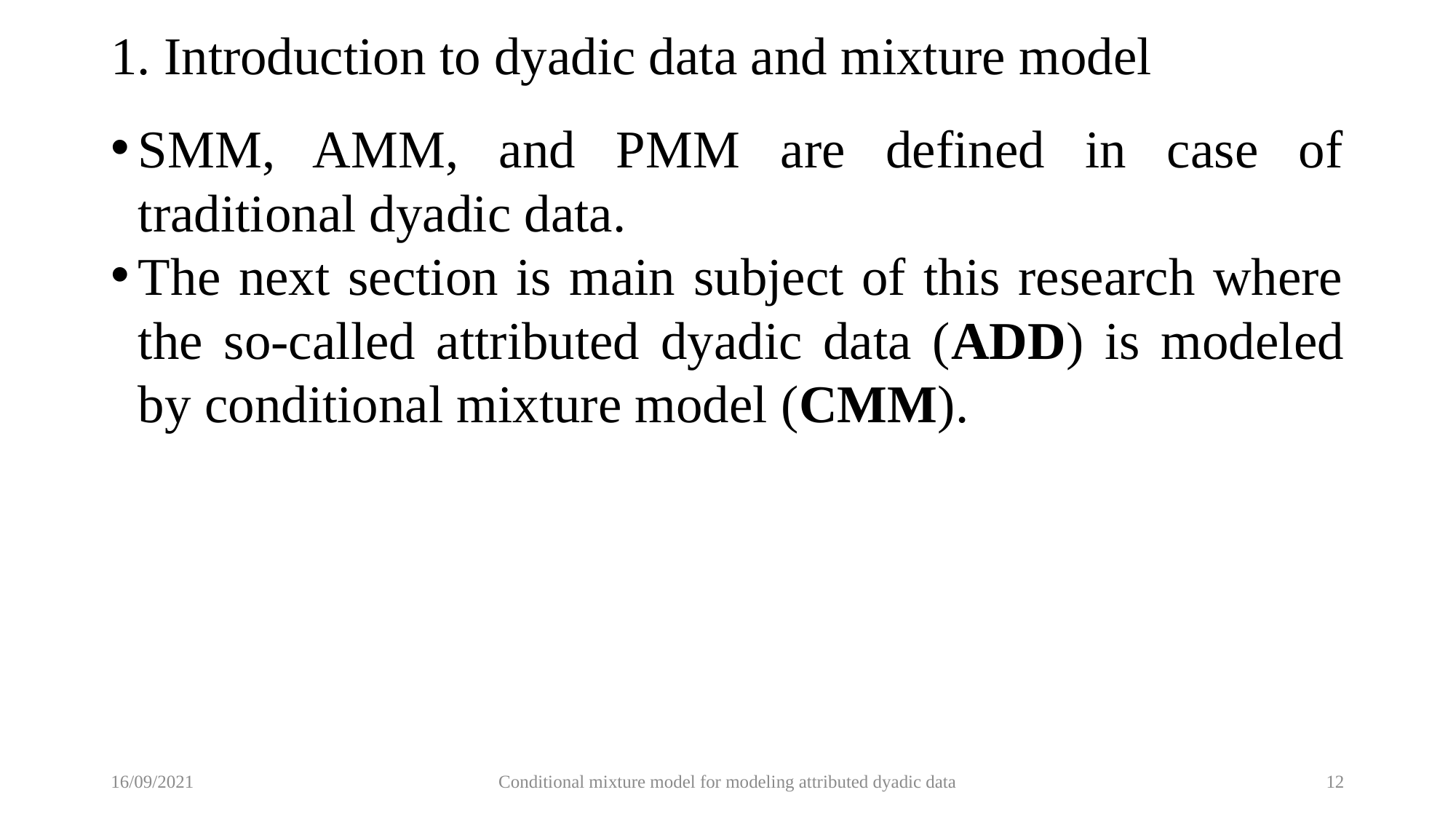

# 1. Introduction to dyadic data and mixture model
SMM, AMM, and PMM are defined in case of traditional dyadic data.
The next section is main subject of this research where the so-called attributed dyadic data (ADD) is modeled by conditional mixture model (CMM).
16/09/2021
Conditional mixture model for modeling attributed dyadic data
12